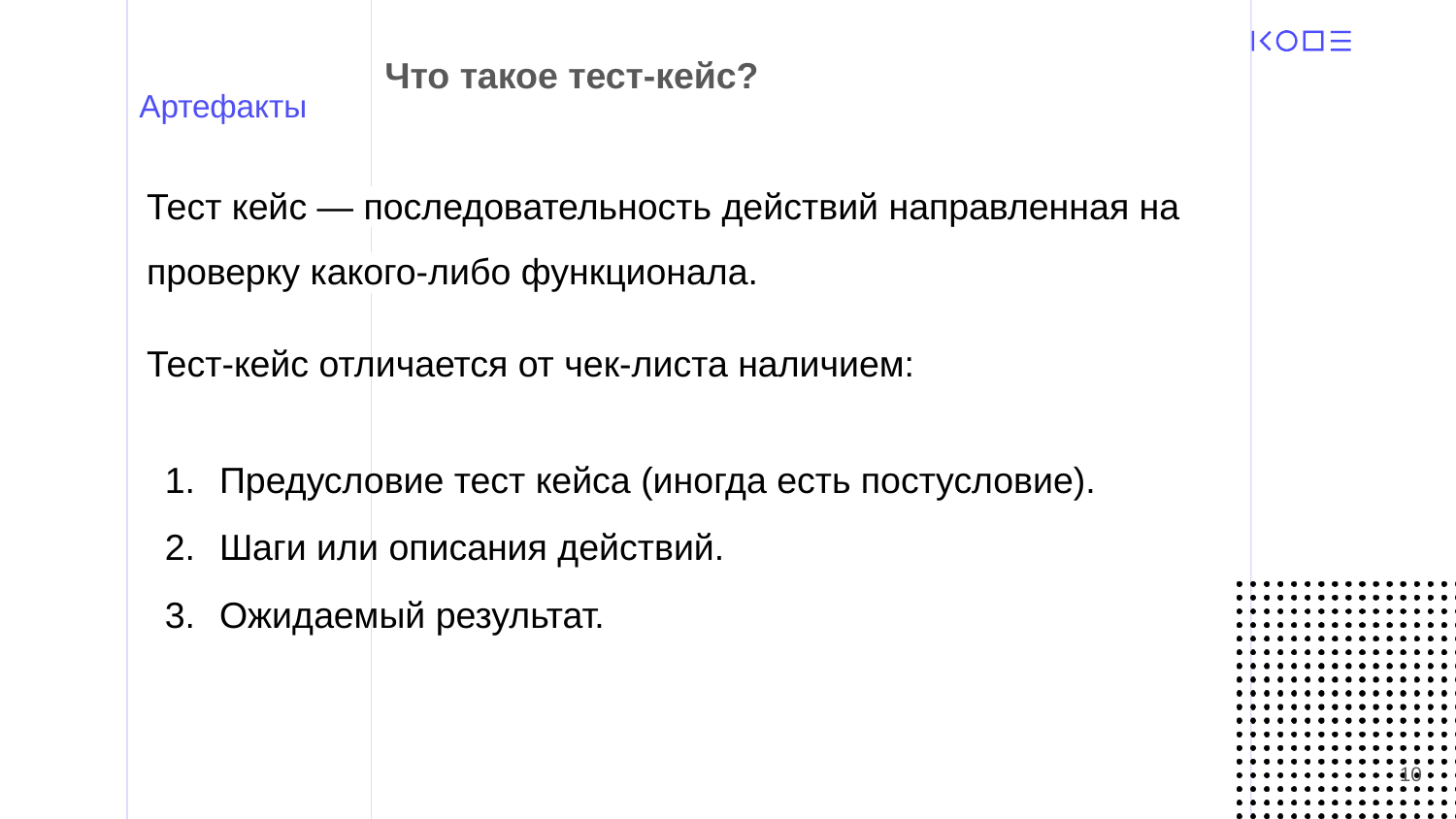

Что такое тест-кейс?
# Артефакты
Тест кейс — последовательность действий направленная на проверку какого-либо функционала.
Тест-кейс отличается от чек-листа наличием:
Предусловие тест кейса (иногда есть постусловие).
Шаги или описания действий.
Ожидаемый результат.
10